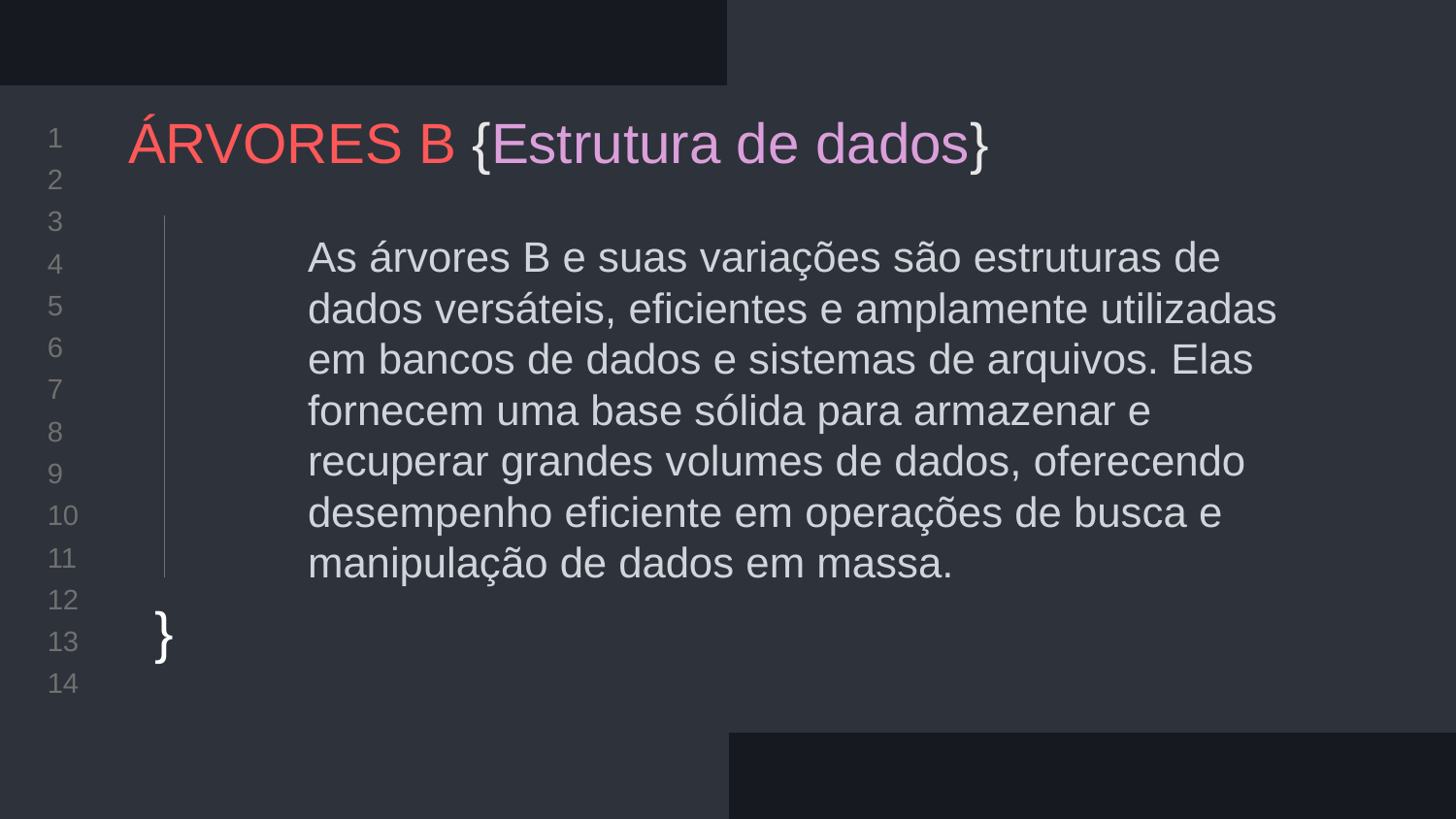

# ÁRVORES B {Estrutura de dados}
}
As árvores B e suas variações são estruturas de dados versáteis, eficientes e amplamente utilizadas em bancos de dados e sistemas de arquivos. Elas fornecem uma base sólida para armazenar e recuperar grandes volumes de dados, oferecendo desempenho eficiente em operações de busca e manipulação de dados em massa.